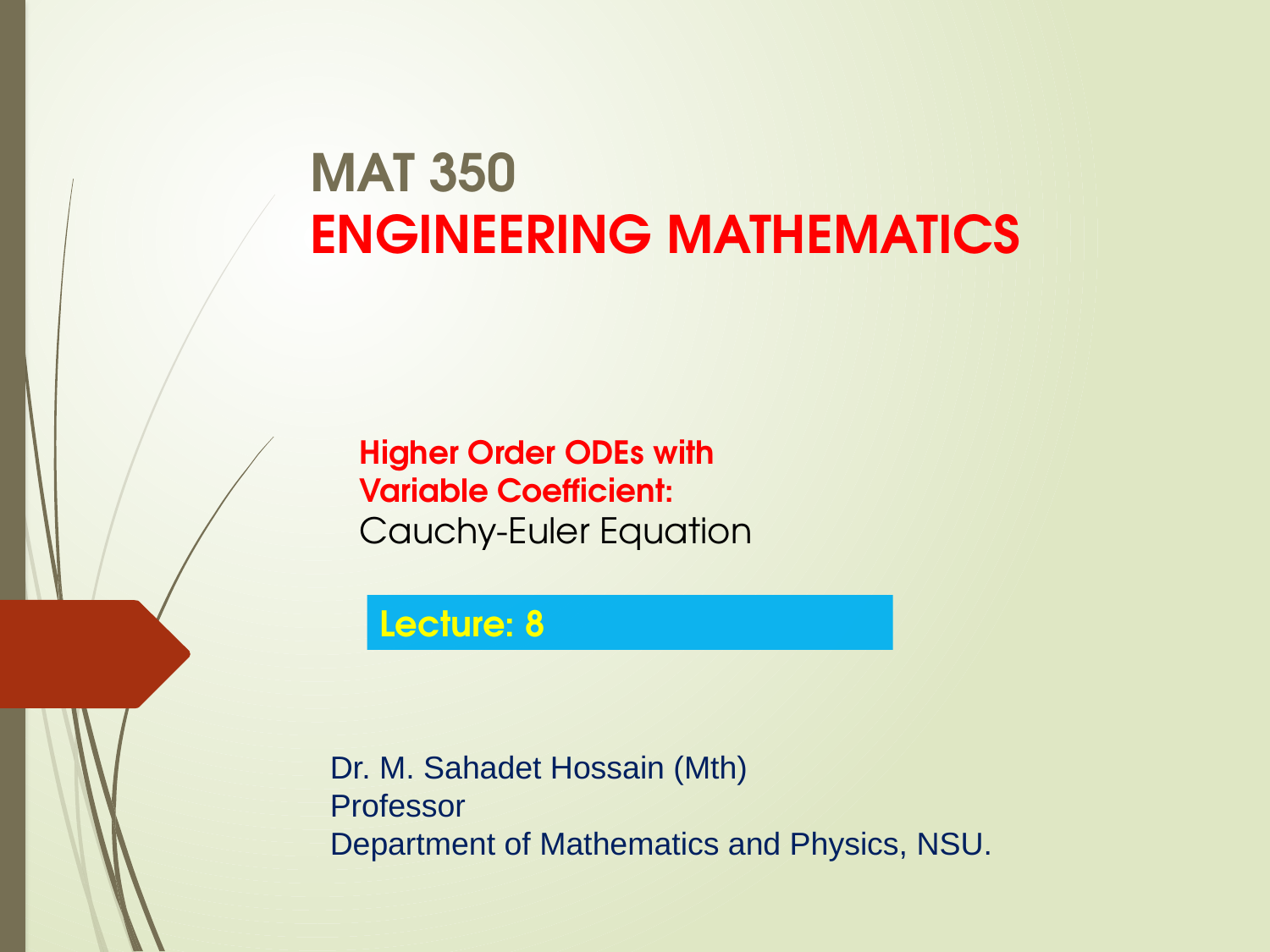

MAT 350
Engineering mathematics
Higher Order ODEs with
Variable Coefficient:
Cauchy-Euler Equation
Lecture: 8
Dr. M. Sahadet Hossain (Mth)
Professor
Department of Mathematics and Physics, NSU.